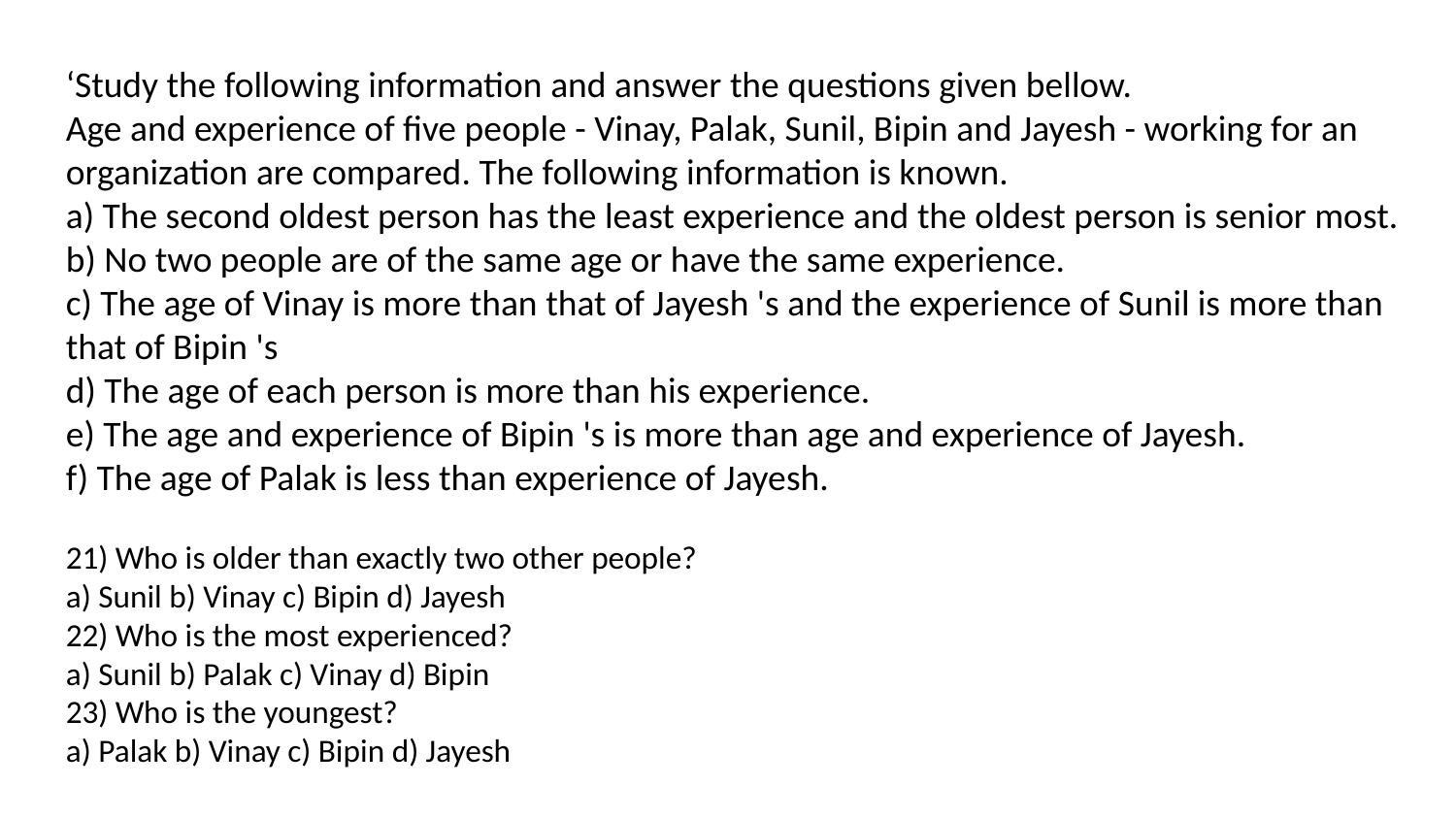

‘Study the following information and answer the questions given bellow.
Age and experience of five people - Vinay, Palak, Sunil, Bipin and Jayesh - working for an organization are compared. The following information is known.
a) The second oldest person has the least experience and the oldest person is senior most.
b) No two people are of the same age or have the same experience.
c) The age of Vinay is more than that of Jayesh 's and the experience of Sunil is more than that of Bipin 's
d) The age of each person is more than his experience.
e) The age and experience of Bipin 's is more than age and experience of Jayesh.
f) The age of Palak is less than experience of Jayesh.

21) Who is older than exactly two other people?
a) Sunil b) Vinay c) Bipin d) Jayesh
22) Who is the most experienced?
a) Sunil b) Palak c) Vinay d) Bipin
23) Who is the youngest?
a) Palak b) Vinay c) Bipin d) Jayesh